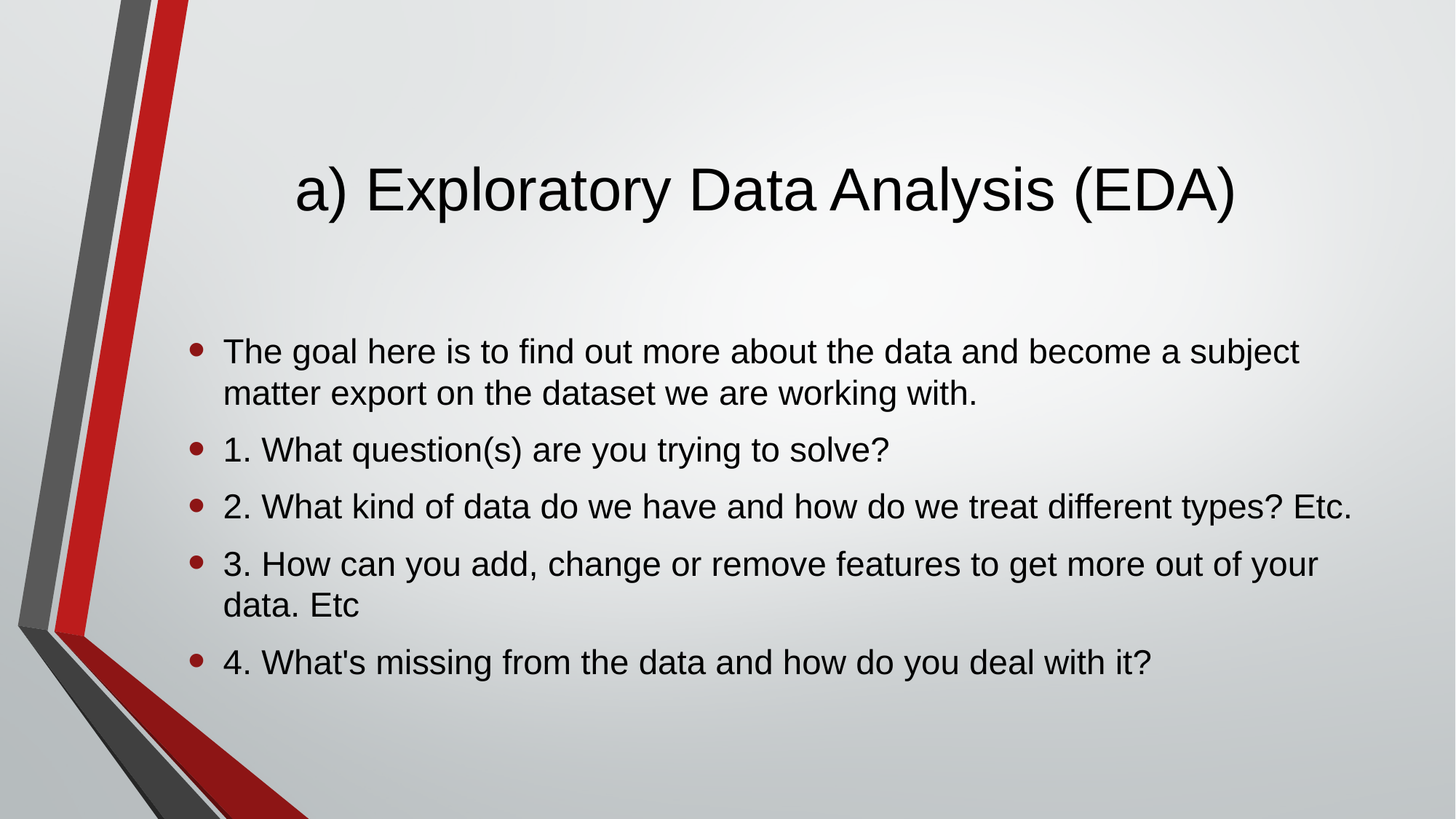

# a) Exploratory Data Analysis (EDA)
The goal here is to find out more about the data and become a subject matter export on the dataset we are working with.
1. What question(s) are you trying to solve?
2. What kind of data do we have and how do we treat different types? Etc.
3. How can you add, change or remove features to get more out of your data. Etc
4. What's missing from the data and how do you deal with it?